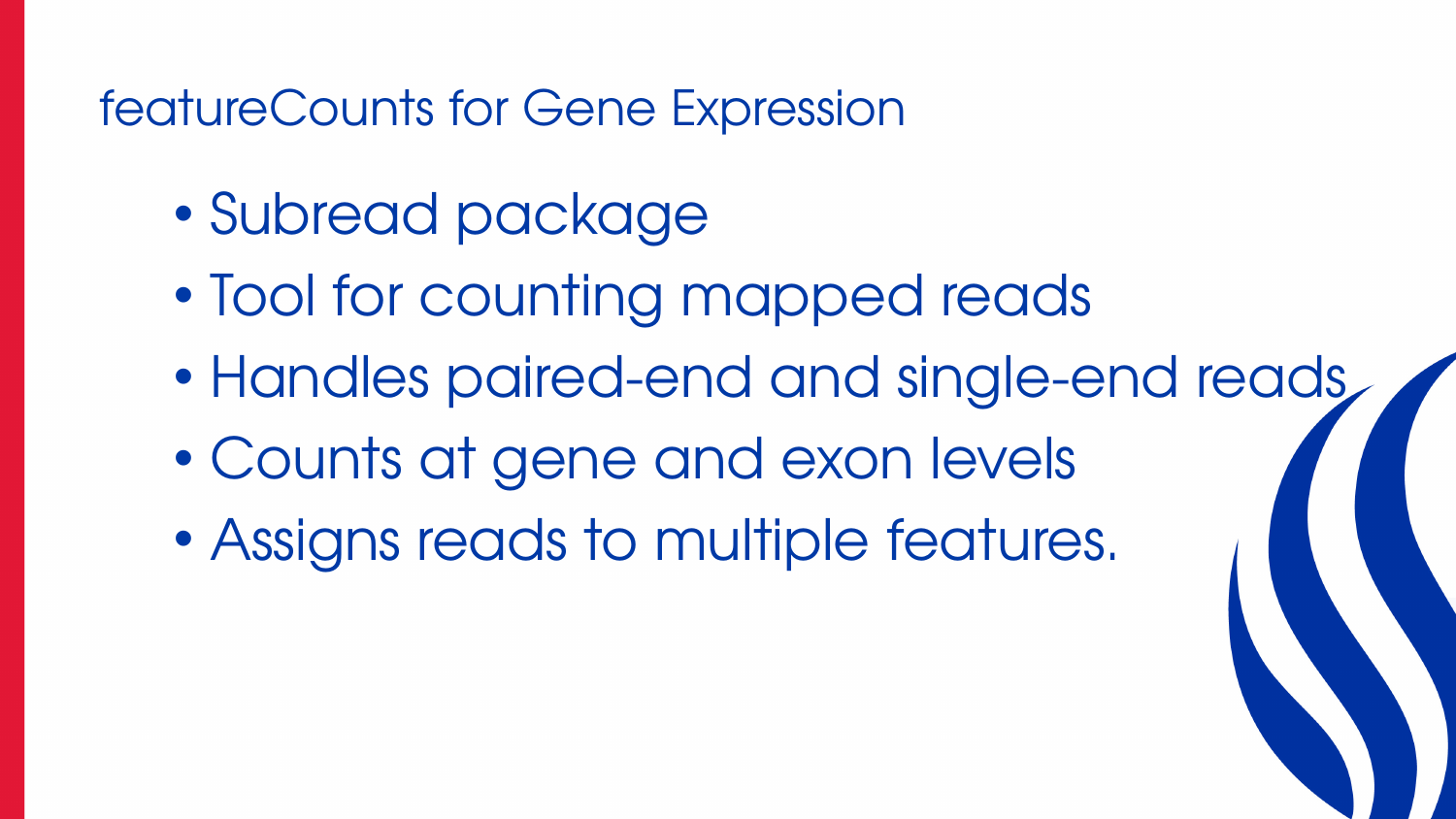

# featureCounts for Gene Expression
Subread package
Tool for counting mapped reads
Handles paired-end and single-end reads
Counts at gene and exon levels
Assigns reads to multiple features.